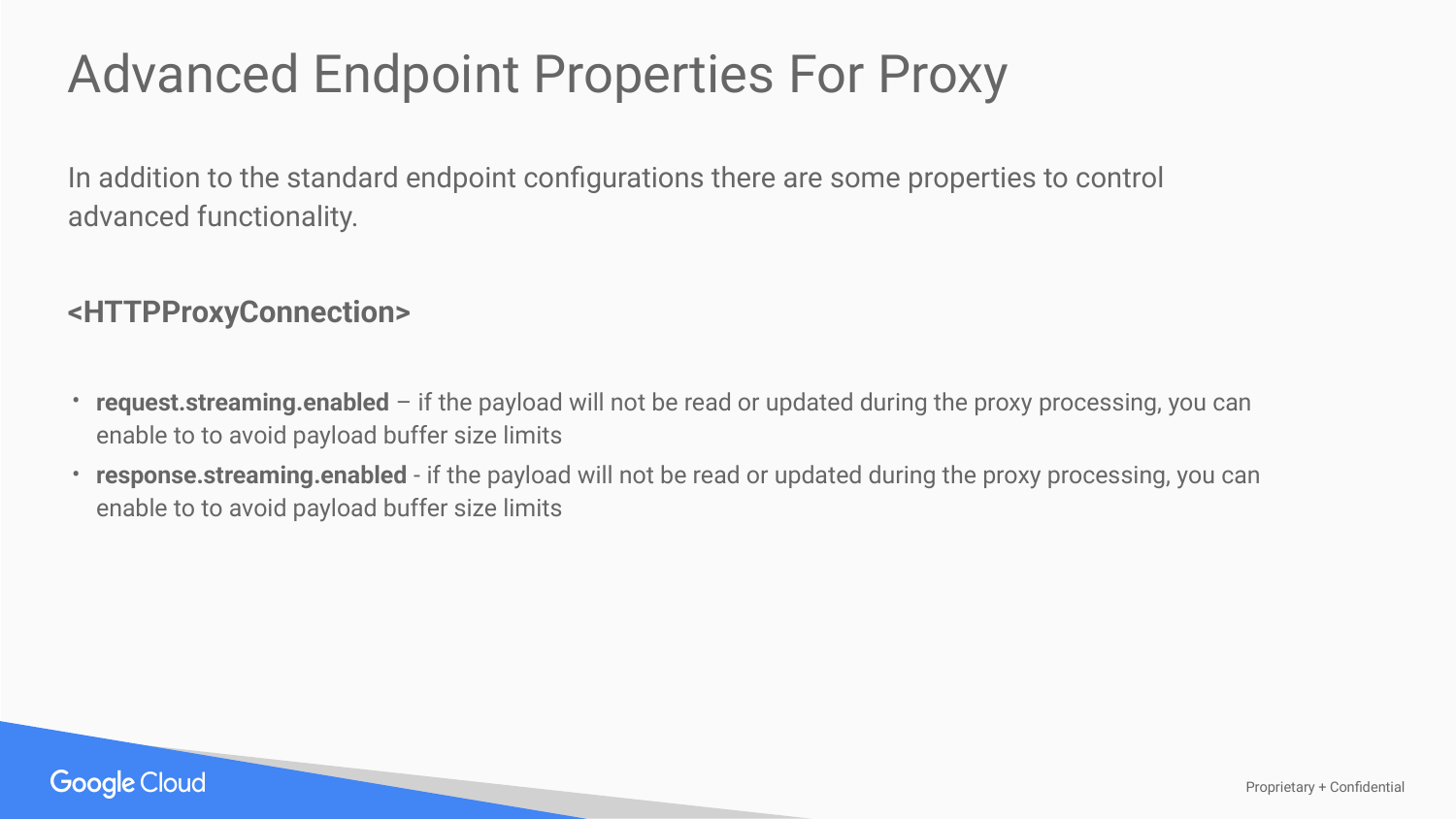

Advanced Endpoint Properties For Proxy
In addition to the standard endpoint configurations there are some properties to control advanced functionality.

<HTTPProxyConnection>

request.streaming.enabled – if the payload will not be read or updated during the proxy processing, you can enable to to avoid payload buffer size limits
response.streaming.enabled - if the payload will not be read or updated during the proxy processing, you can enable to to avoid payload buffer size limits